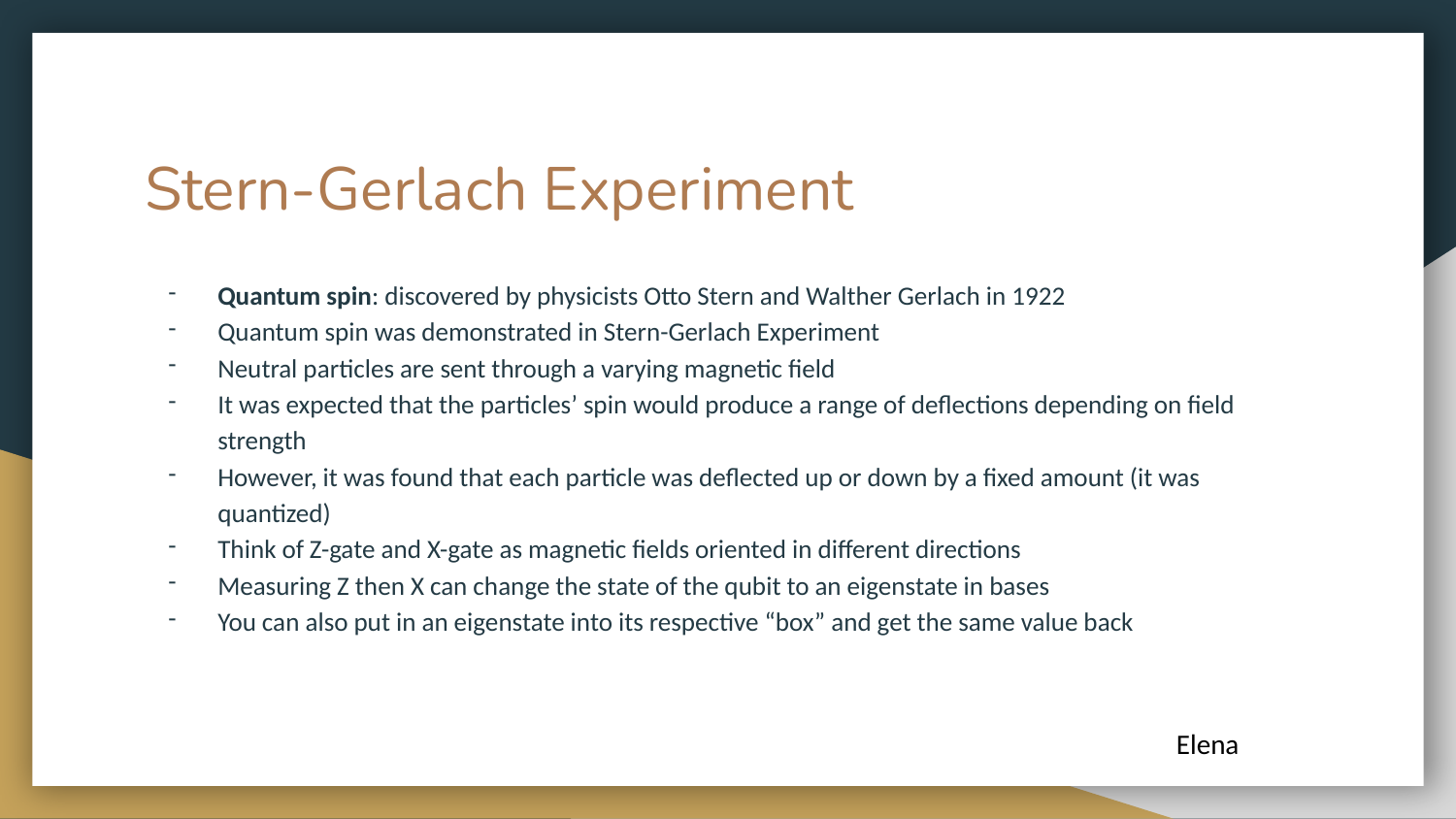

# Stern-Gerlach Experiment
Quantum spin: discovered by physicists Otto Stern and Walther Gerlach in 1922
Quantum spin was demonstrated in Stern-Gerlach Experiment
Neutral particles are sent through a varying magnetic field
It was expected that the particles’ spin would produce a range of deflections depending on field strength
However, it was found that each particle was deflected up or down by a fixed amount (it was quantized)
Think of Z-gate and X-gate as magnetic fields oriented in different directions
Measuring Z then X can change the state of the qubit to an eigenstate in bases
You can also put in an eigenstate into its respective “box” and get the same value back
Elena